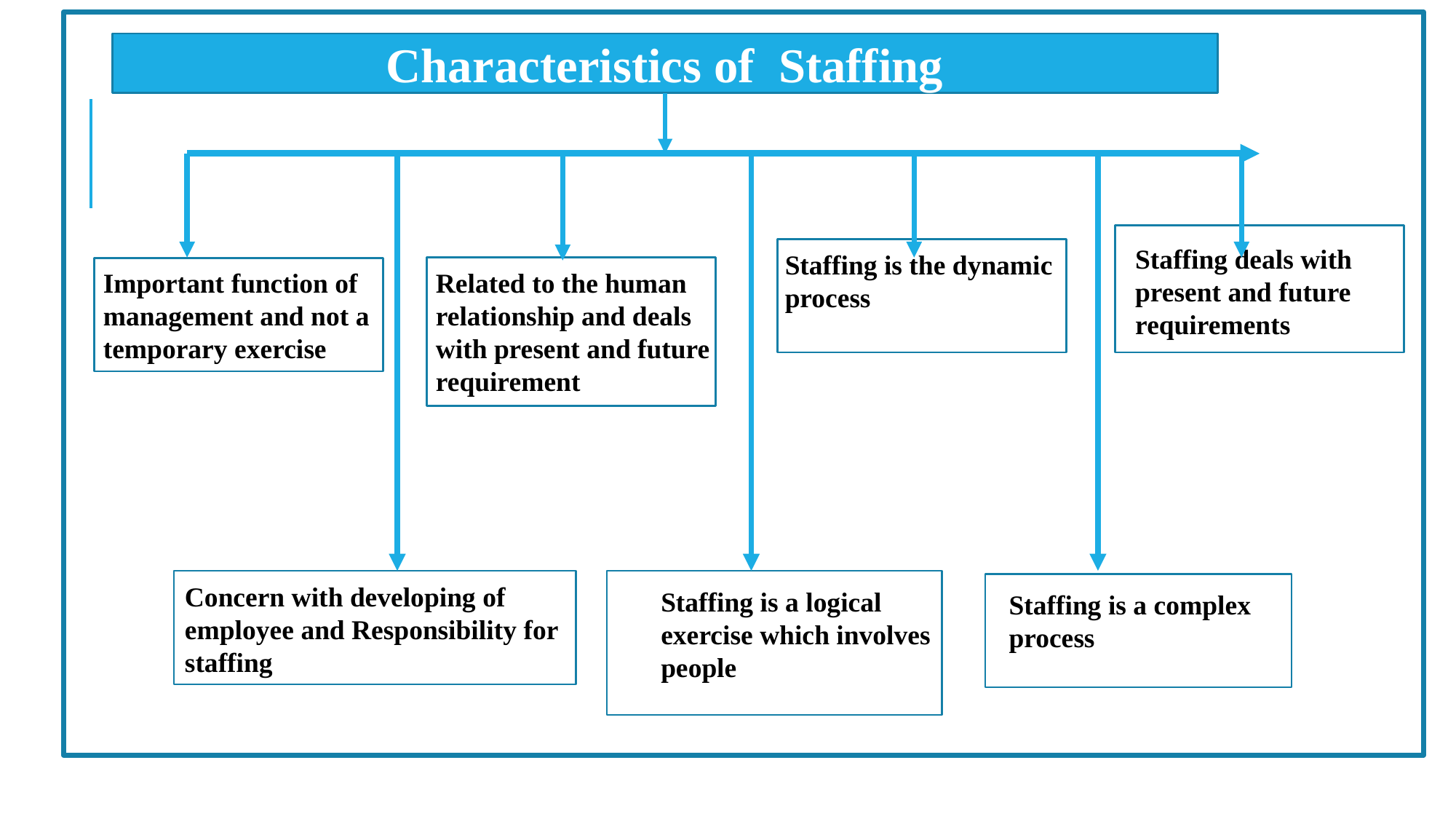

Characteristics of  Staffing

Staffing deals with present and future requirements

Staffing is the dynamic process

Important function of management and not a temporary exercise

Related to the human relationship and deals with present and future requirement

Concern with developing of employee and Responsibility for staffing

Staffing is a logical exercise which involves people

Staffing is a complex process